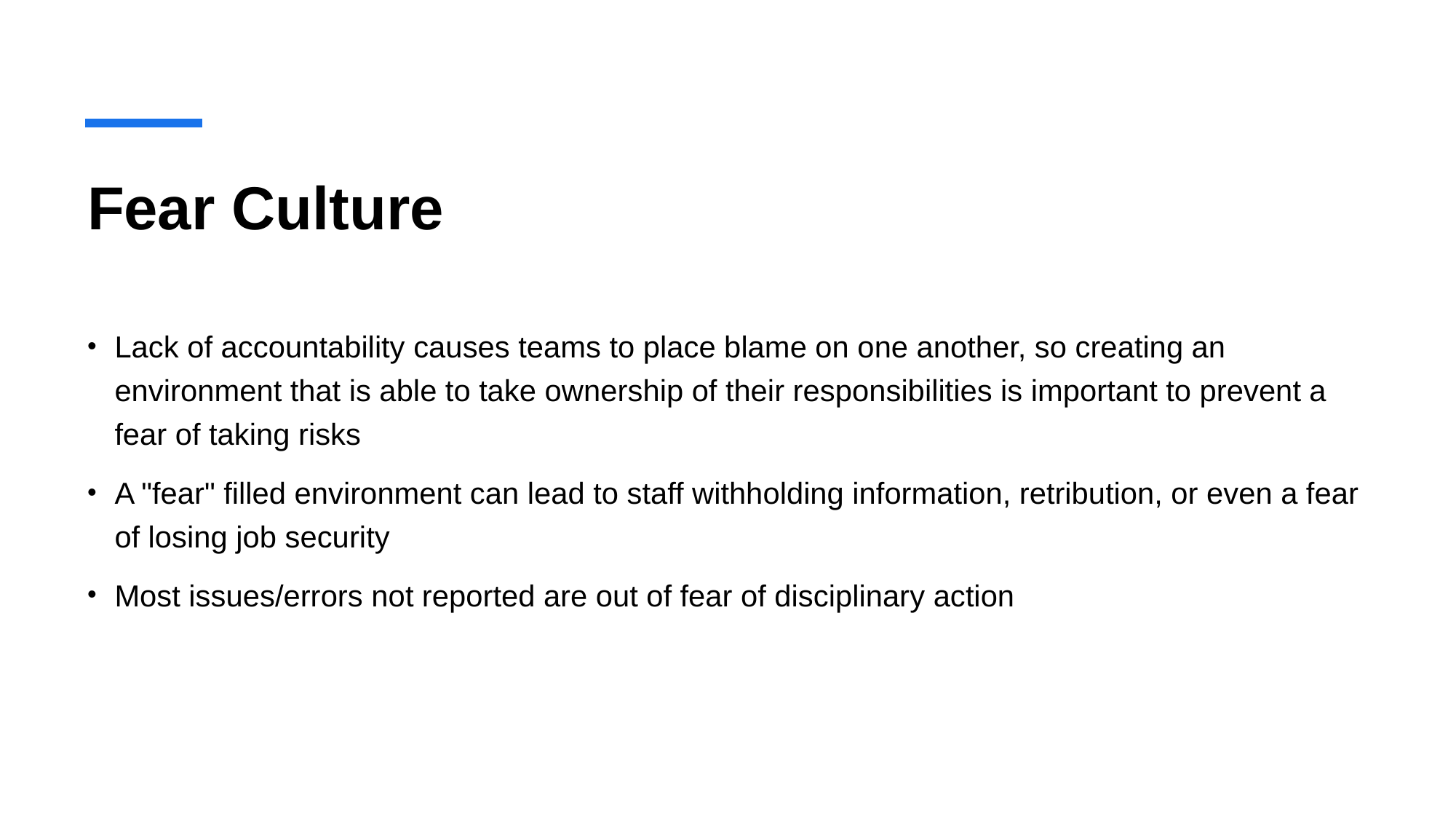

# Fear Culture
Lack of accountability causes teams to place blame on one another, so creating an environment that is able to take ownership of their responsibilities is important to prevent a fear of taking risks
A "fear" filled environment can lead to staff withholding information, retribution, or even a fear of losing job security
Most issues/errors not reported are out of fear of disciplinary action